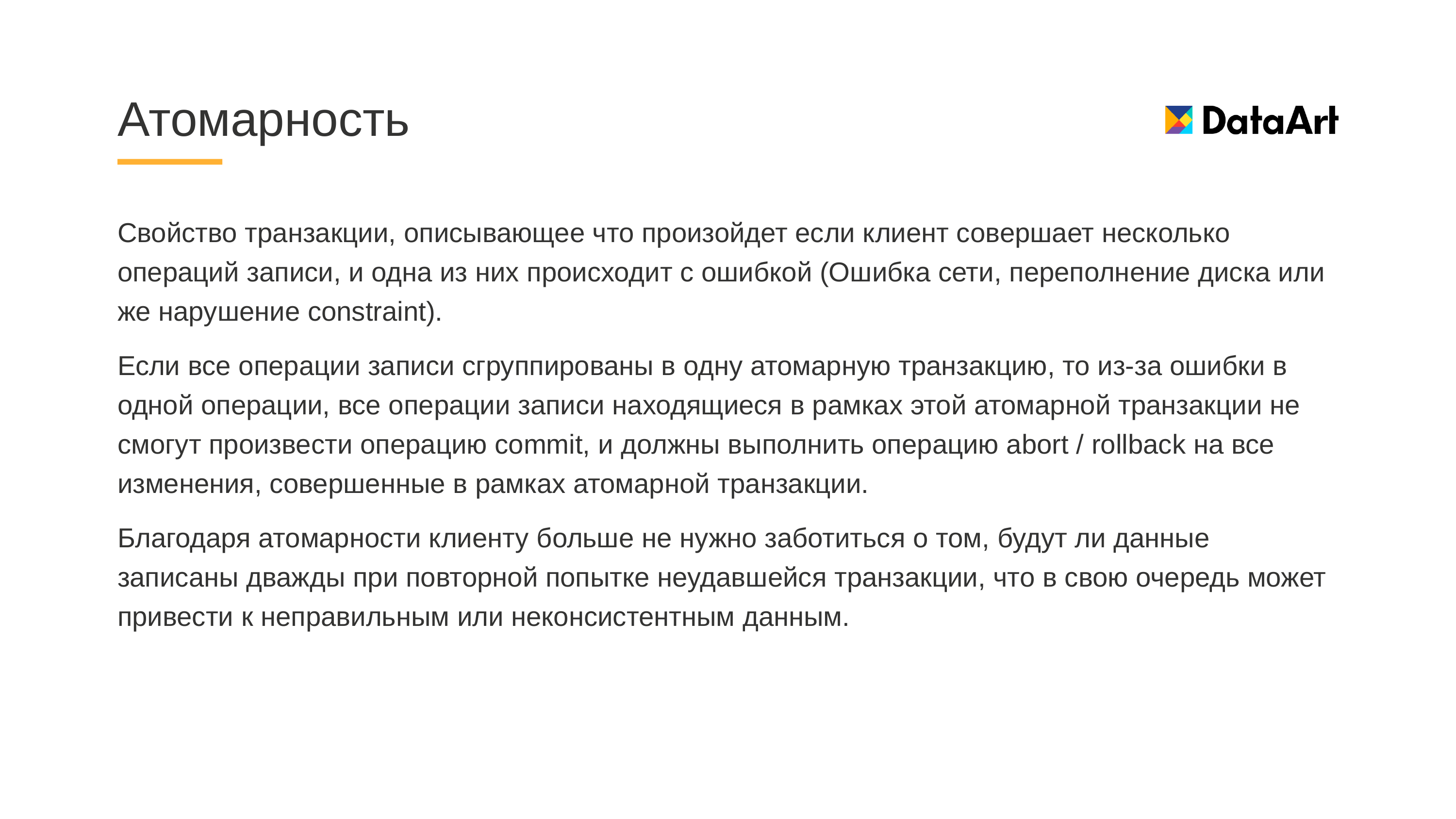

# Атомарность
Свойство транзакции, описывающее что произойдет если клиент совершает несколько операций записи, и одна из них происходит с ошибкой (Ошибка сети, переполнение диска или же нарушение constraint).
Если все операции записи сгруппированы в одну атомарную транзакцию, то из-за ошибки в одной операции, все операции записи находящиеся в рамках этой атомарной транзакции не смогут произвести операцию commit, и должны выполнить операцию abort / rollback на все изменения, совершенные в рамках атомарной транзакции.
Благодаря атомарности клиенту больше не нужно заботиться о том, будут ли данные записаны дважды при повторной попытке неудавшейся транзакции, что в свою очередь может привести к неправильным или неконсистентным данным.